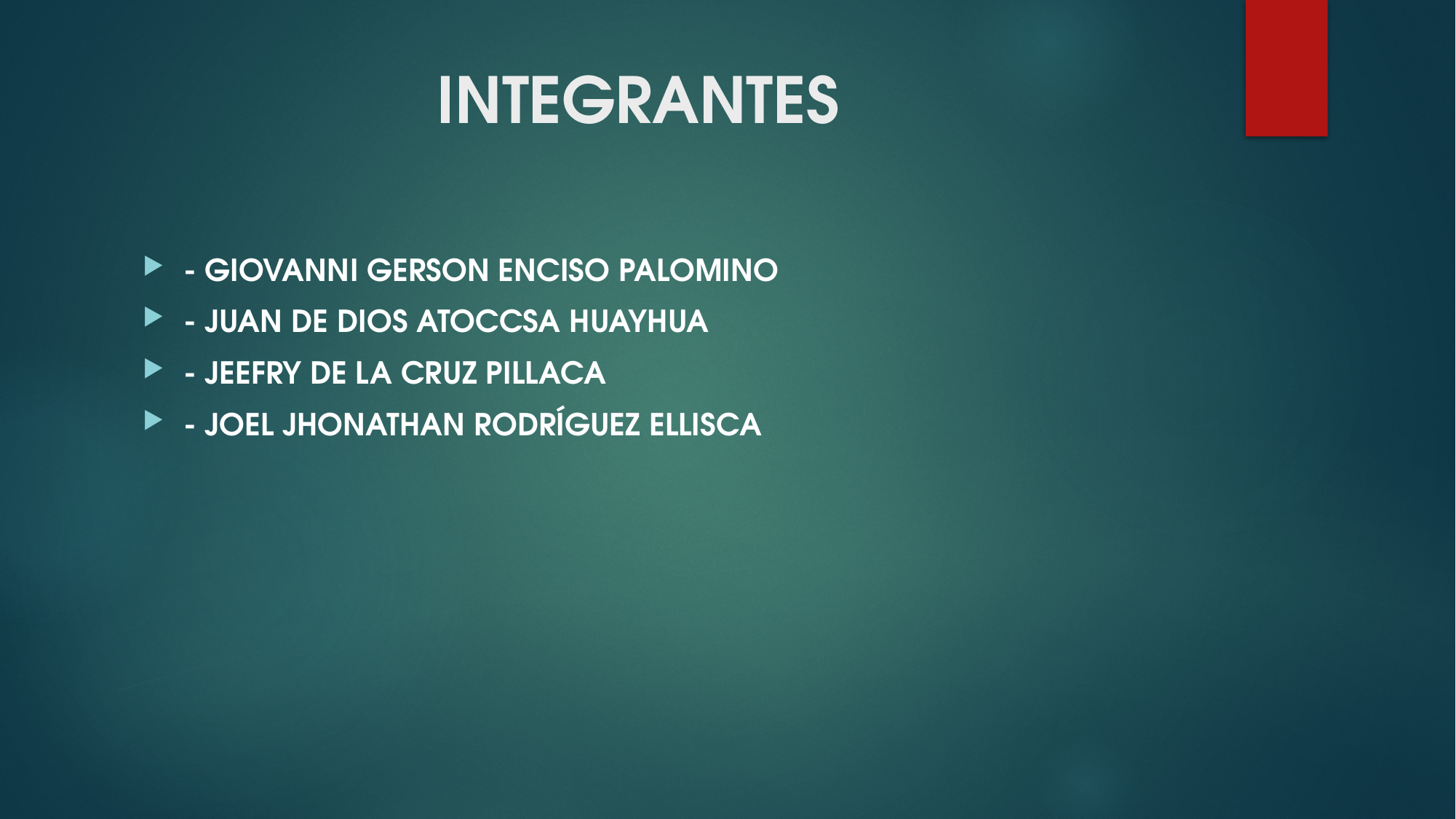

# INTEGRANTES
- GIOVANNI GERSON ENCISO PALOMINO
- JUAN DE DIOS ATOCCSA HUAYHUA
- JEEFRY DE LA CRUZ PILLACA
- JOEL JHONATHAN RODRÍGUEZ ELLISCA